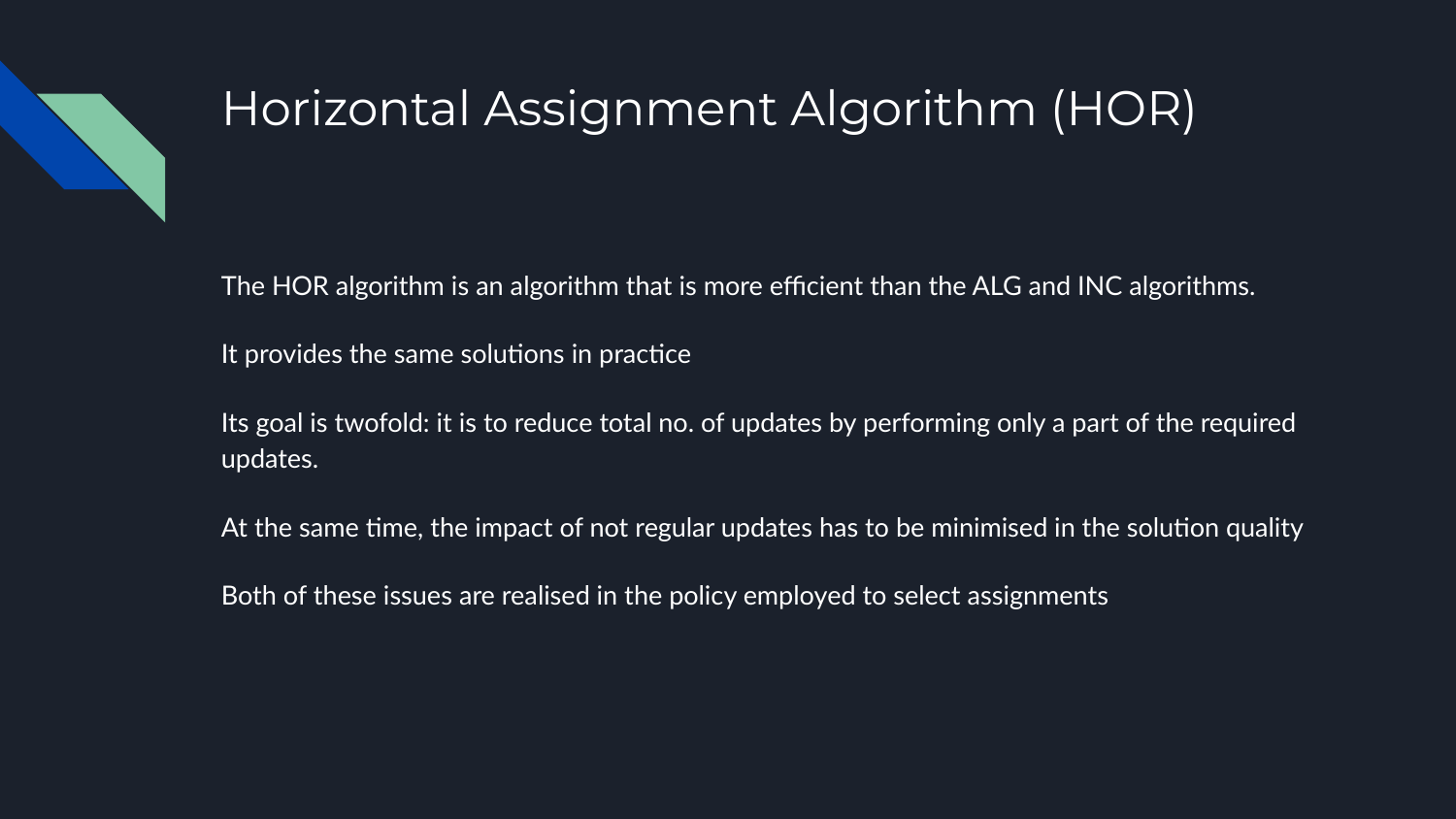

# Horizontal Assignment Algorithm (HOR)
The HOR algorithm is an algorithm that is more efficient than the ALG and INC algorithms.
It provides the same solutions in practice
Its goal is twofold: it is to reduce total no. of updates by performing only a part of the required updates.
At the same time, the impact of not regular updates has to be minimised in the solution quality
Both of these issues are realised in the policy employed to select assignments